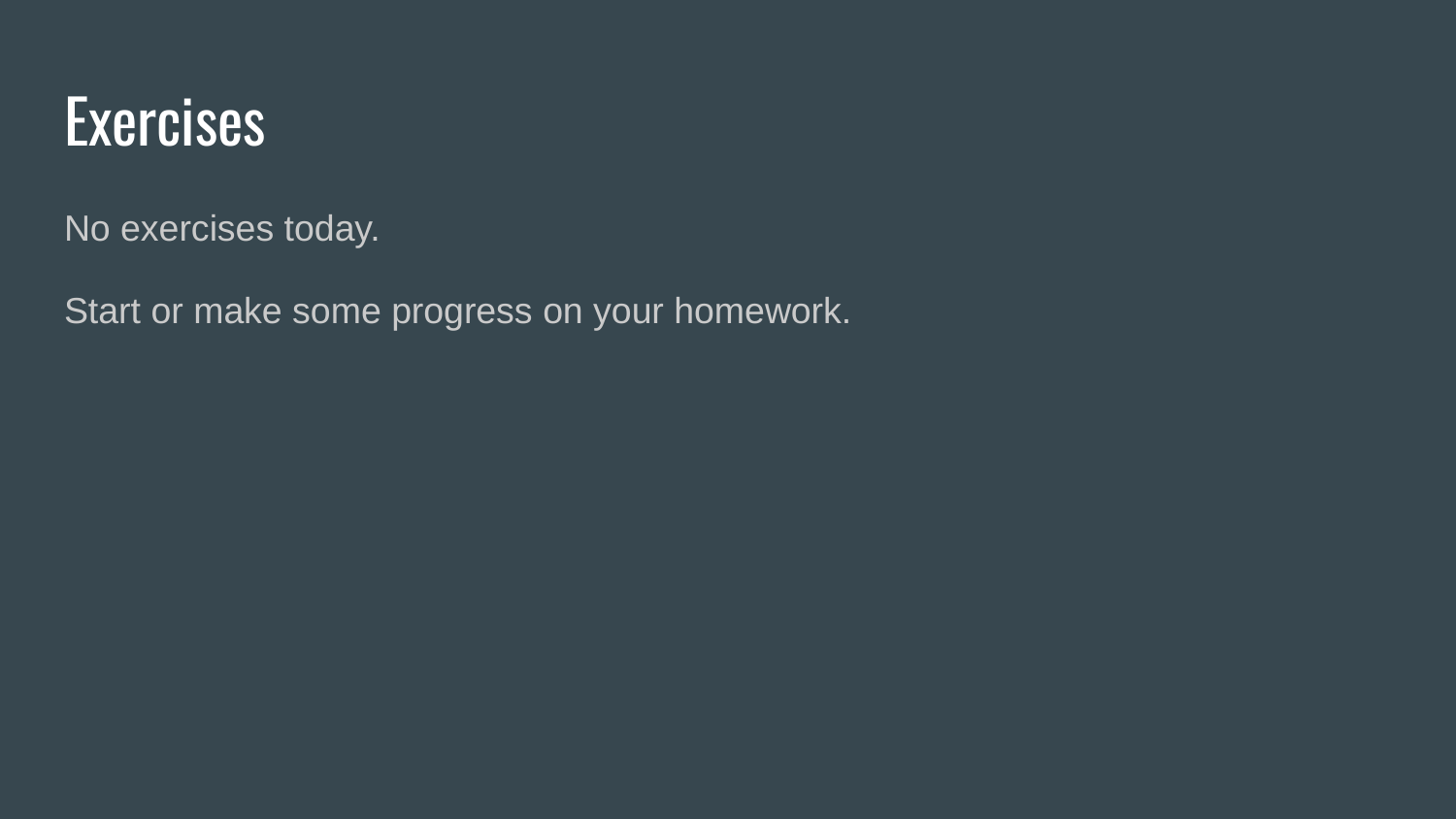

# Exercises
No exercises today.
Start or make some progress on your homework.